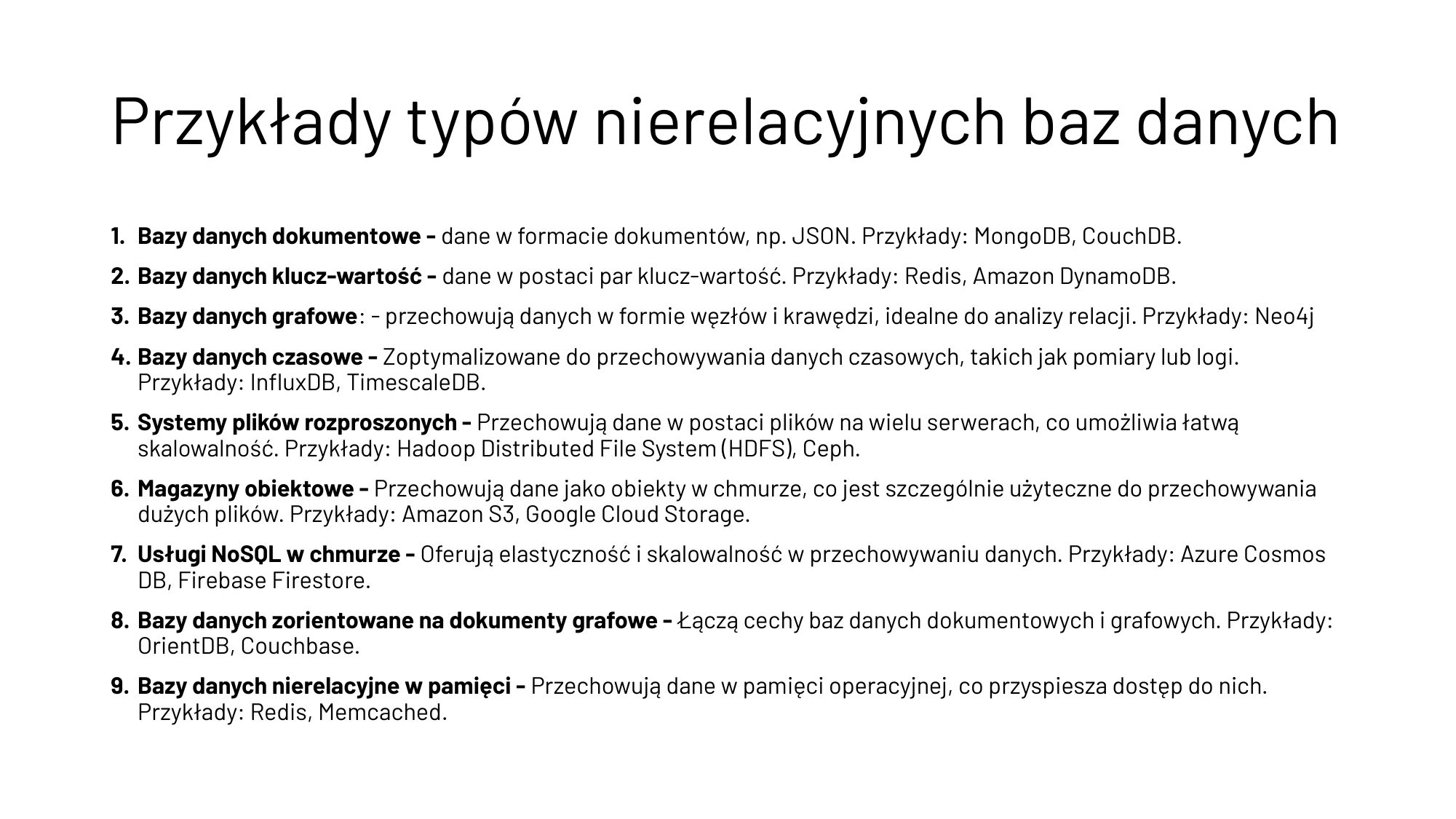

# Przykłady typów nierelacyjnych baz danych
Bazy danych dokumentowe - dane w formacie dokumentów, np. JSON. Przykłady: MongoDB, CouchDB.
Bazy danych klucz-wartość - dane w postaci par klucz-wartość. Przykłady: Redis, Amazon DynamoDB.
Bazy danych grafowe: - przechowują danych w formie węzłów i krawędzi, idealne do analizy relacji. Przykłady: Neo4j
Bazy danych czasowe - Zoptymalizowane do przechowywania danych czasowych, takich jak pomiary lub logi. Przykłady: InfluxDB, TimescaleDB.
Systemy plików rozproszonych - Przechowują dane w postaci plików na wielu serwerach, co umożliwia łatwą skalowalność. Przykłady: Hadoop Distributed File System (HDFS), Ceph.
Magazyny obiektowe - Przechowują dane jako obiekty w chmurze, co jest szczególnie użyteczne do przechowywania dużych plików. Przykłady: Amazon S3, Google Cloud Storage.
Usługi NoSQL w chmurze - Oferują elastyczność i skalowalność w przechowywaniu danych. Przykłady: Azure Cosmos DB, Firebase Firestore.
Bazy danych zorientowane na dokumenty grafowe - Łączą cechy baz danych dokumentowych i grafowych. Przykłady: OrientDB, Couchbase.
Bazy danych nierelacyjne w pamięci - Przechowują dane w pamięci operacyjnej, co przyspiesza dostęp do nich. Przykłady: Redis, Memcached.